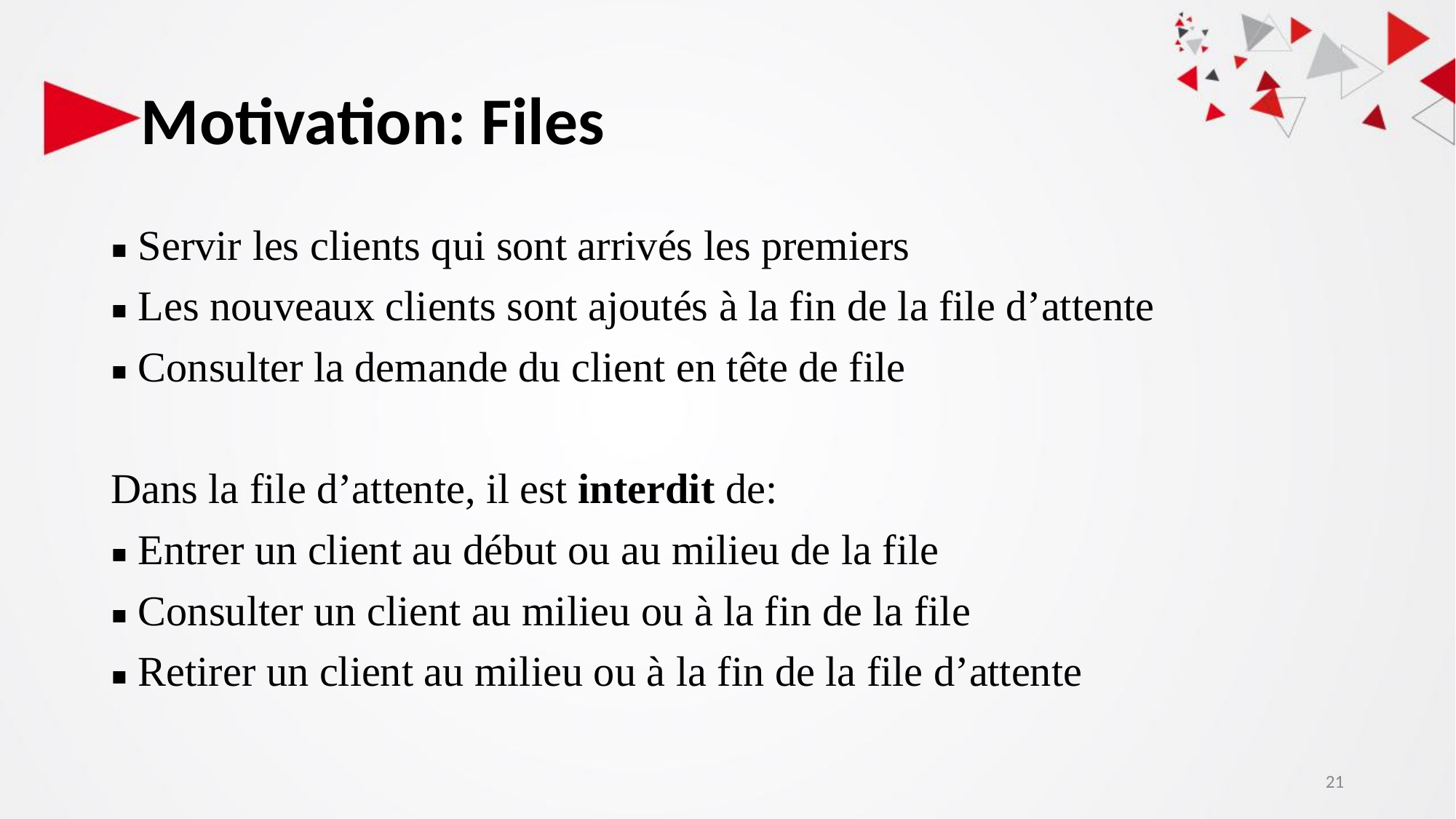

Motivation: Files
Servir les clients qui sont arrivés les premiers
Les nouveaux clients sont ajoutés à la fin de la file d’attente
Consulter la demande du client en tête de file

Dans la file d’attente, il est interdit de:
Entrer un client au début ou au milieu de la file
Consulter un client au milieu ou à la fin de la file
Retirer un client au milieu ou à la fin de la file d’attente

21